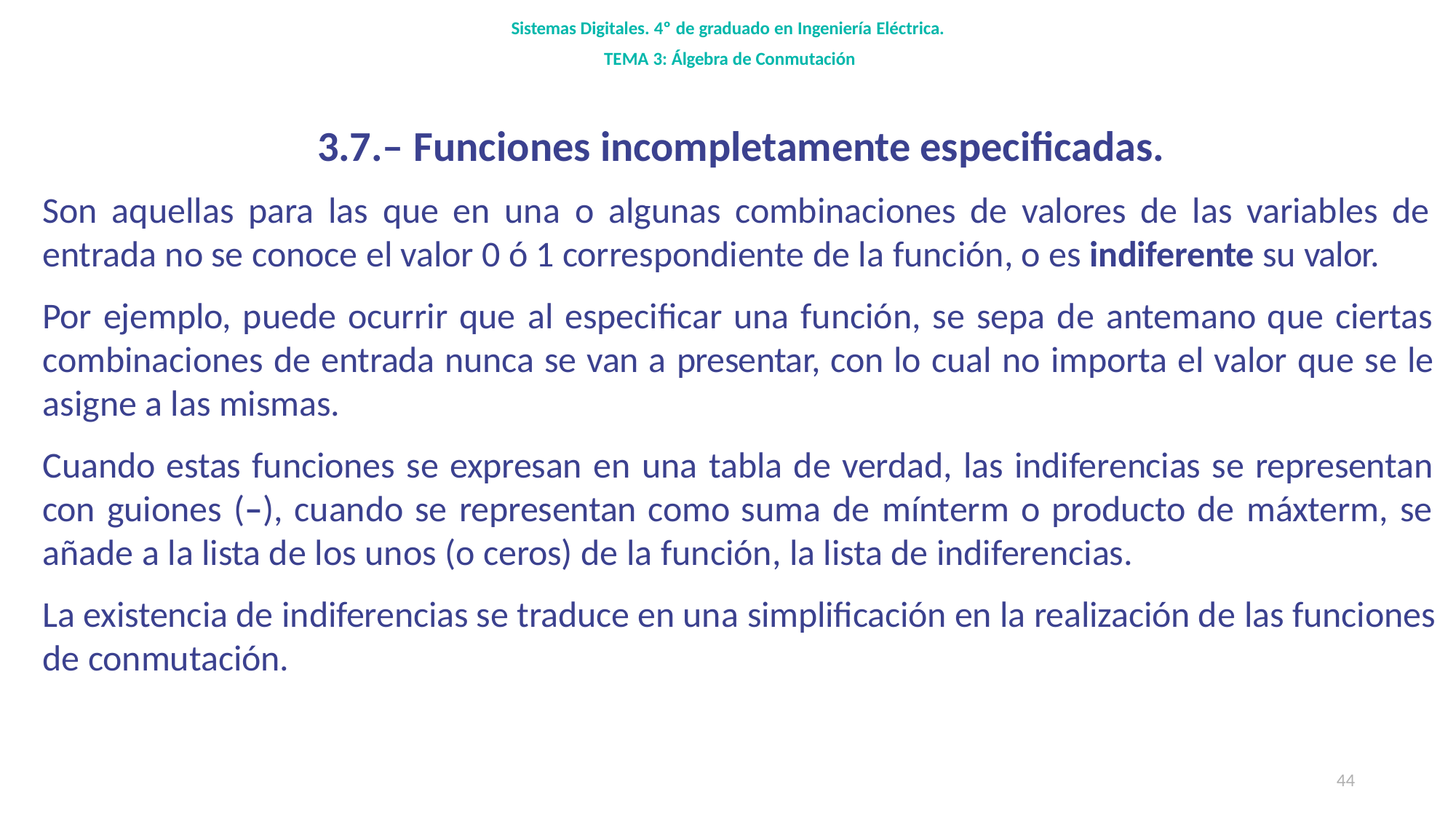

Sistemas Digitales. 4º de graduado en Ingeniería Eléctrica.
TEMA 3: Álgebra de Conmutación
3.7.– Funciones incompletamente especificadas.
Son aquellas para las que en una o algunas combinaciones de valores de las variables de  entrada no se conoce el valor 0 ó 1 correspondiente de la función, o es indiferente su valor.
Por ejemplo, puede ocurrir que al especificar una función, se sepa de antemano que ciertas  combinaciones de entrada nunca se van a presentar, con lo cual no importa el valor que se le  asigne a las mismas.
Cuando estas funciones se expresan en una tabla de verdad, las indiferencias se representan  con guiones (–), cuando se representan como suma de mínterm o producto de máxterm, se  añade a la lista de los unos (o ceros) de la función, la lista de indiferencias.
La existencia de indiferencias se traduce en una simplificación en la realización de las funciones  de conmutación.
44